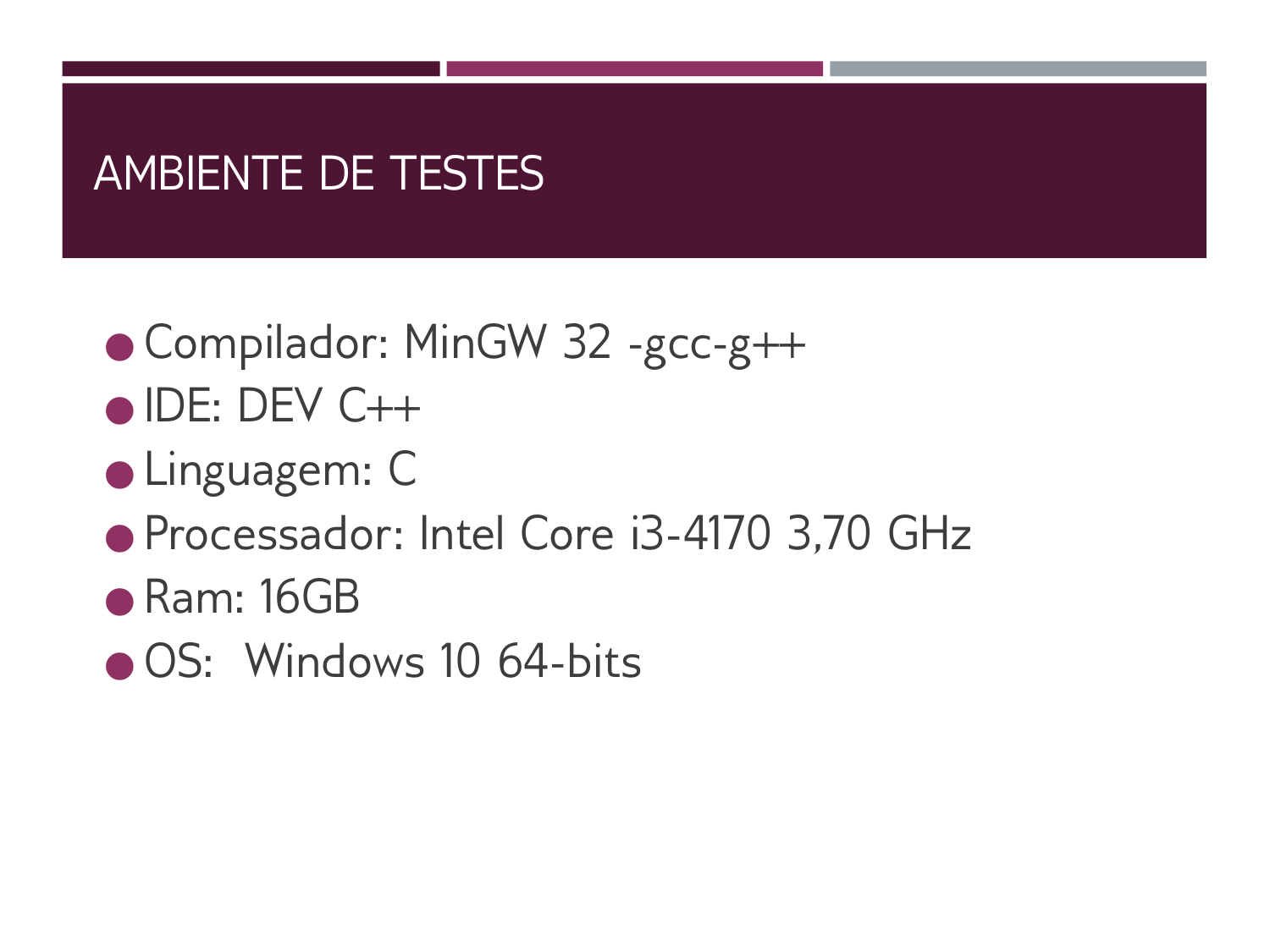

# AMBIENTE DE TESTES
Compilador: MinGW 32 -gcc-g++
IDE: DEV C++
Linguagem: C
Processador: Intel Core i3-4170 3,70 GHz
Ram: 16GB
OS:  Windows 10 64-bits